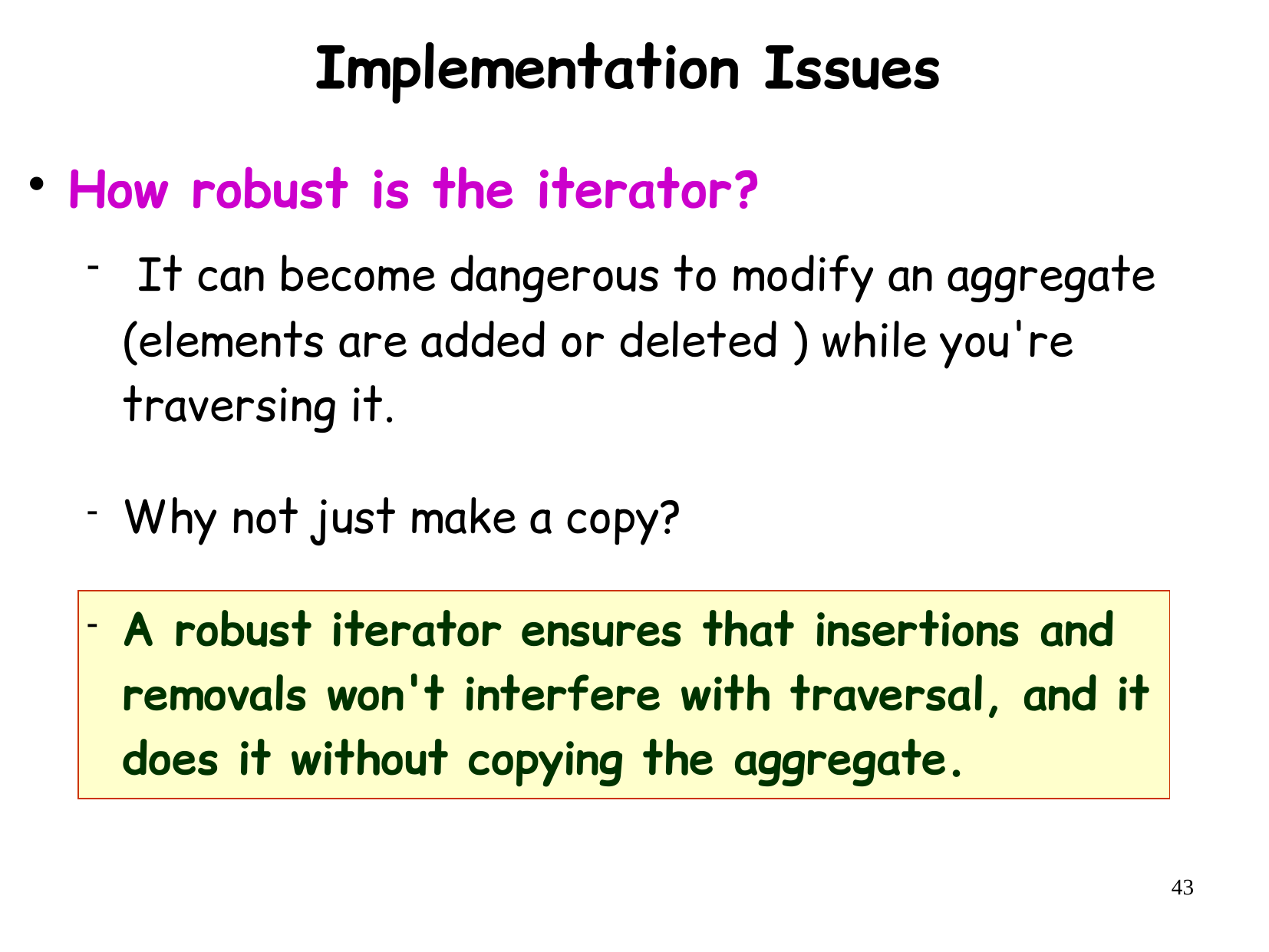

# Implementation Issues
How robust is the iterator?
 It can become dangerous to modify an aggregate (elements are added or deleted ) while you're traversing it.
Why not just make a copy?
A robust iterator ensures that insertions and removals won't interfere with traversal, and it does it without copying the aggregate.